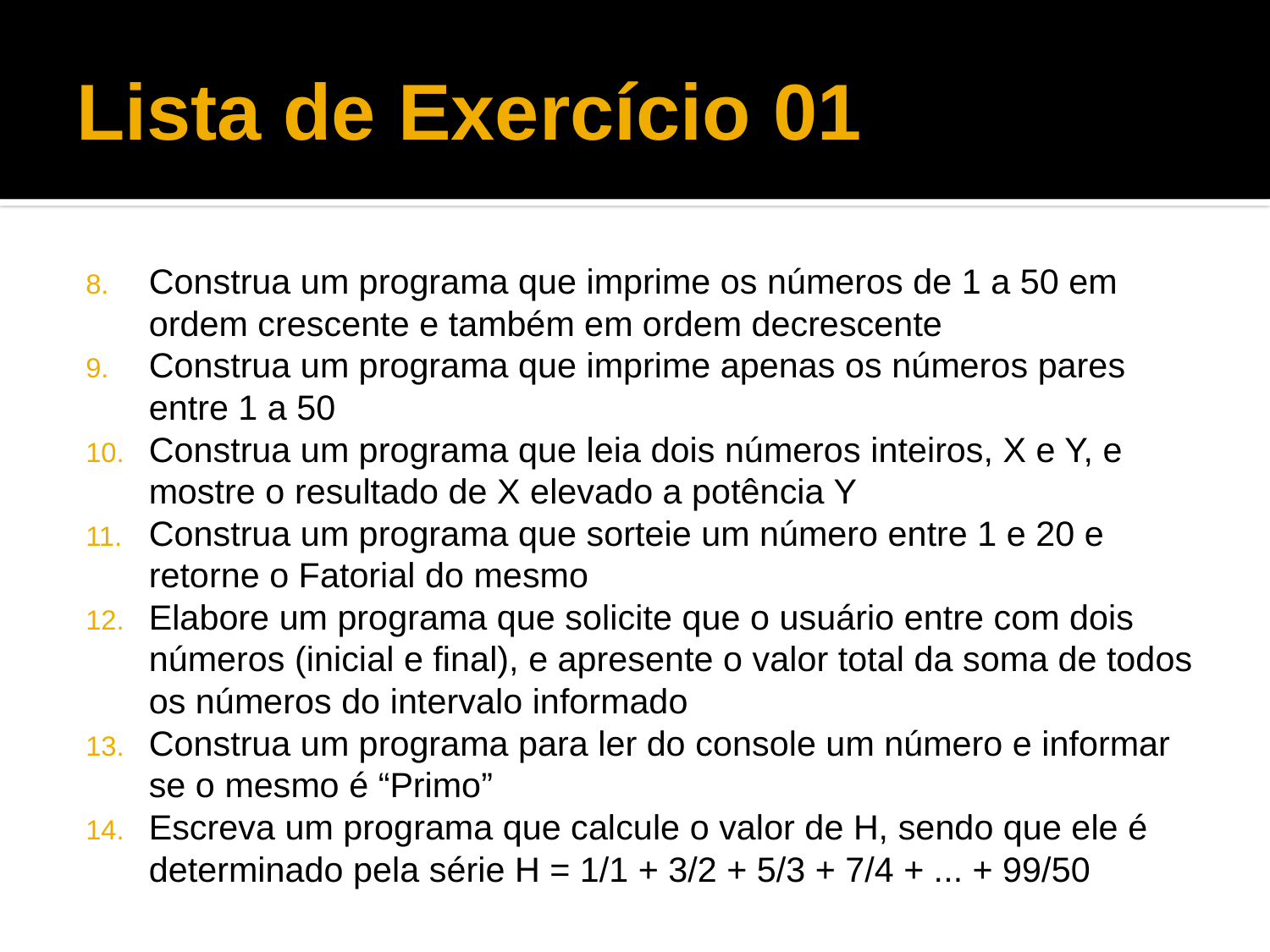

# Lista de Exercício 01
Construa um programa que imprime os números de 1 a 50 em ordem crescente e também em ordem decrescente
Construa um programa que imprime apenas os números pares entre 1 a 50
Construa um programa que leia dois números inteiros, X e Y, e mostre o resultado de X elevado a potência Y
Construa um programa que sorteie um número entre 1 e 20 e retorne o Fatorial do mesmo
Elabore um programa que solicite que o usuário entre com dois números (inicial e final), e apresente o valor total da soma de todos os números do intervalo informado
Construa um programa para ler do console um número e informar se o mesmo é “Primo”
Escreva um programa que calcule o valor de H, sendo que ele é determinado pela série H = 1/1 + 3/2 + 5/3 + 7/4 + ... + 99/50